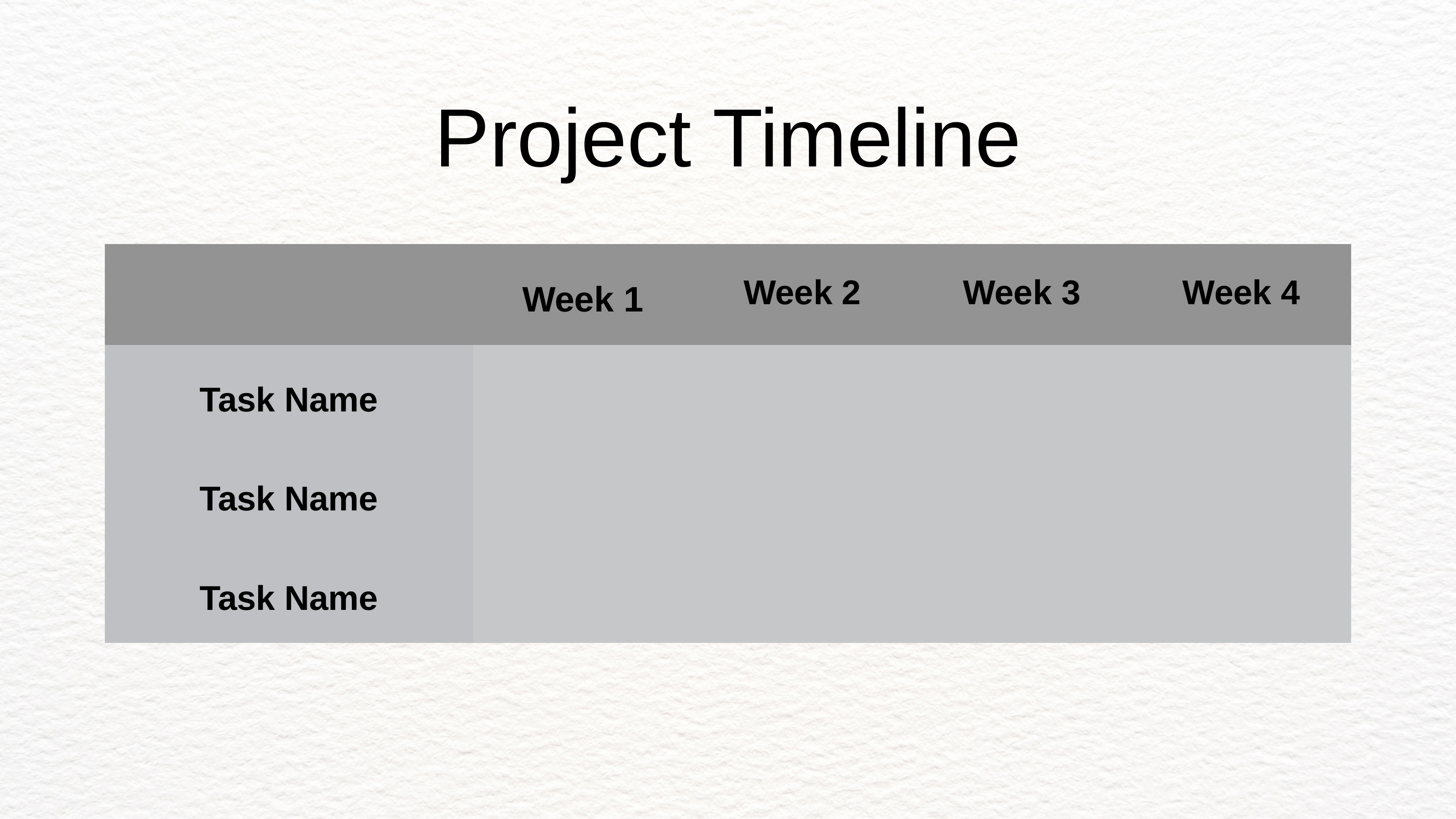

﻿Project Timeline
|  | Week 1 | ﻿Week 2 | ﻿Week 3 | ﻿Week 4 |
| --- | --- | --- | --- | --- |
| Task Name |  |  |  |  |
| Task Name |  |  |  |  |
| Task Name |  |  |  |  |